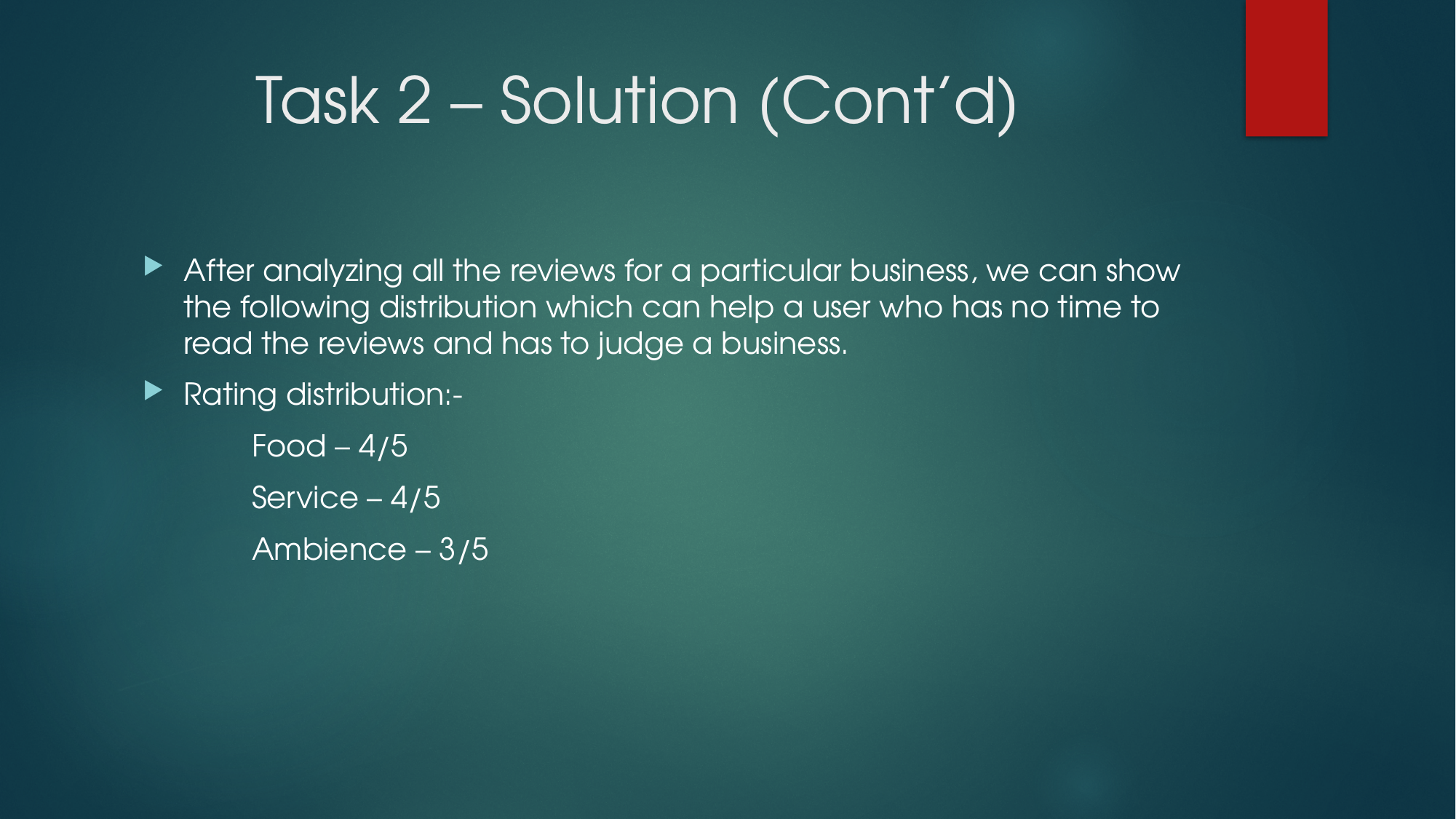

# Task 2 – Solution (Cont’d)
After analyzing all the reviews for a particular business, we can show the following distribution which can help a user who has no time to read the reviews and has to judge a business.
Rating distribution:-
	Food – 4/5
	Service – 4/5
	Ambience – 3/5